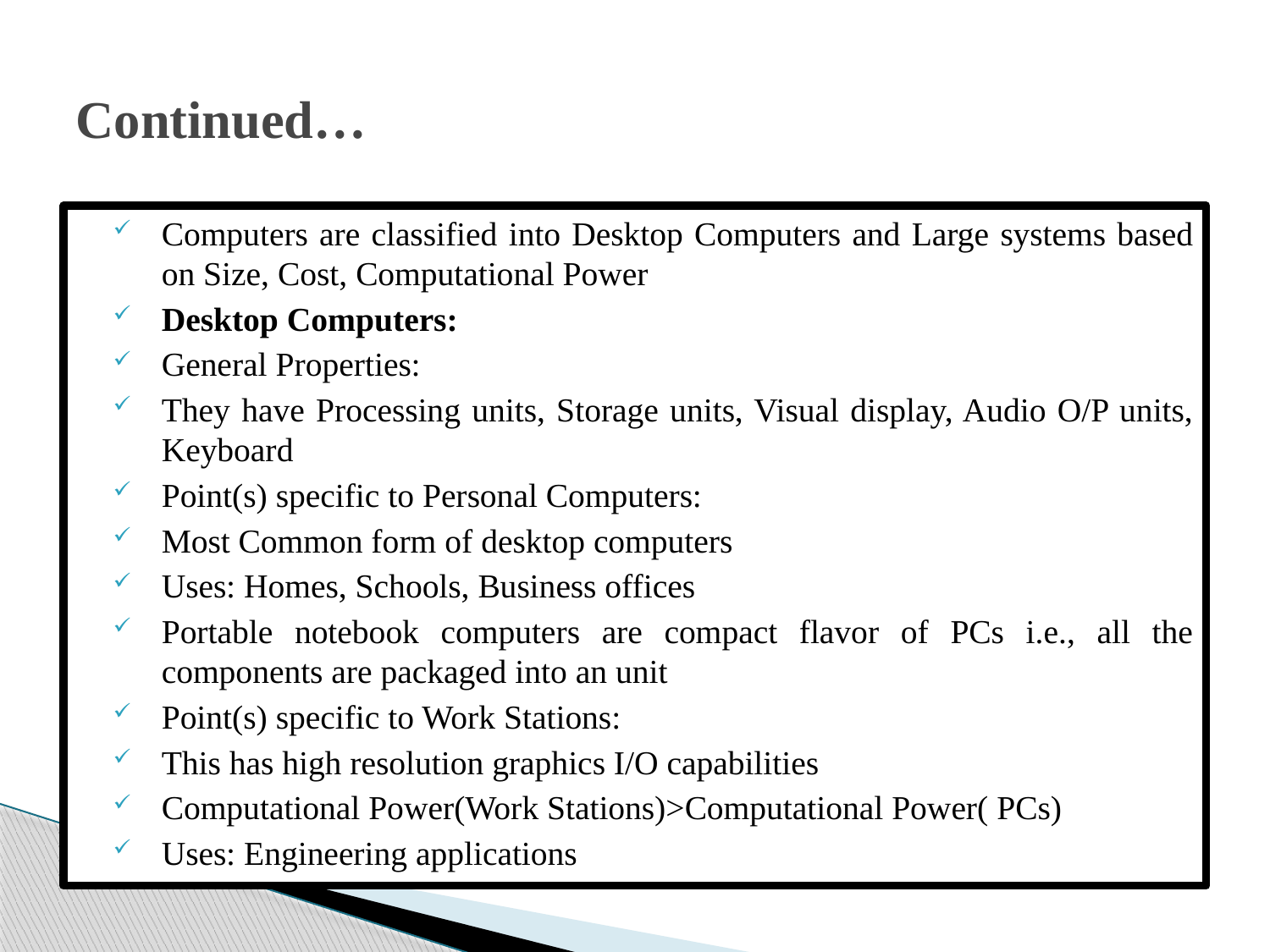

# Continued…
Computers are classified into Desktop Computers and Large systems based on Size, Cost, Computational Power
Desktop Computers:
General Properties:
They have Processing units, Storage units, Visual display, Audio O/P units, Keyboard
Point(s) specific to Personal Computers:
Most Common form of desktop computers
Uses: Homes, Schools, Business offices
Portable notebook computers are compact flavor of PCs i.e., all the components are packaged into an unit
Point(s) specific to Work Stations:
This has high resolution graphics I/O capabilities
Computational Power(Work Stations)>Computational Power( PCs)
Uses: Engineering applications